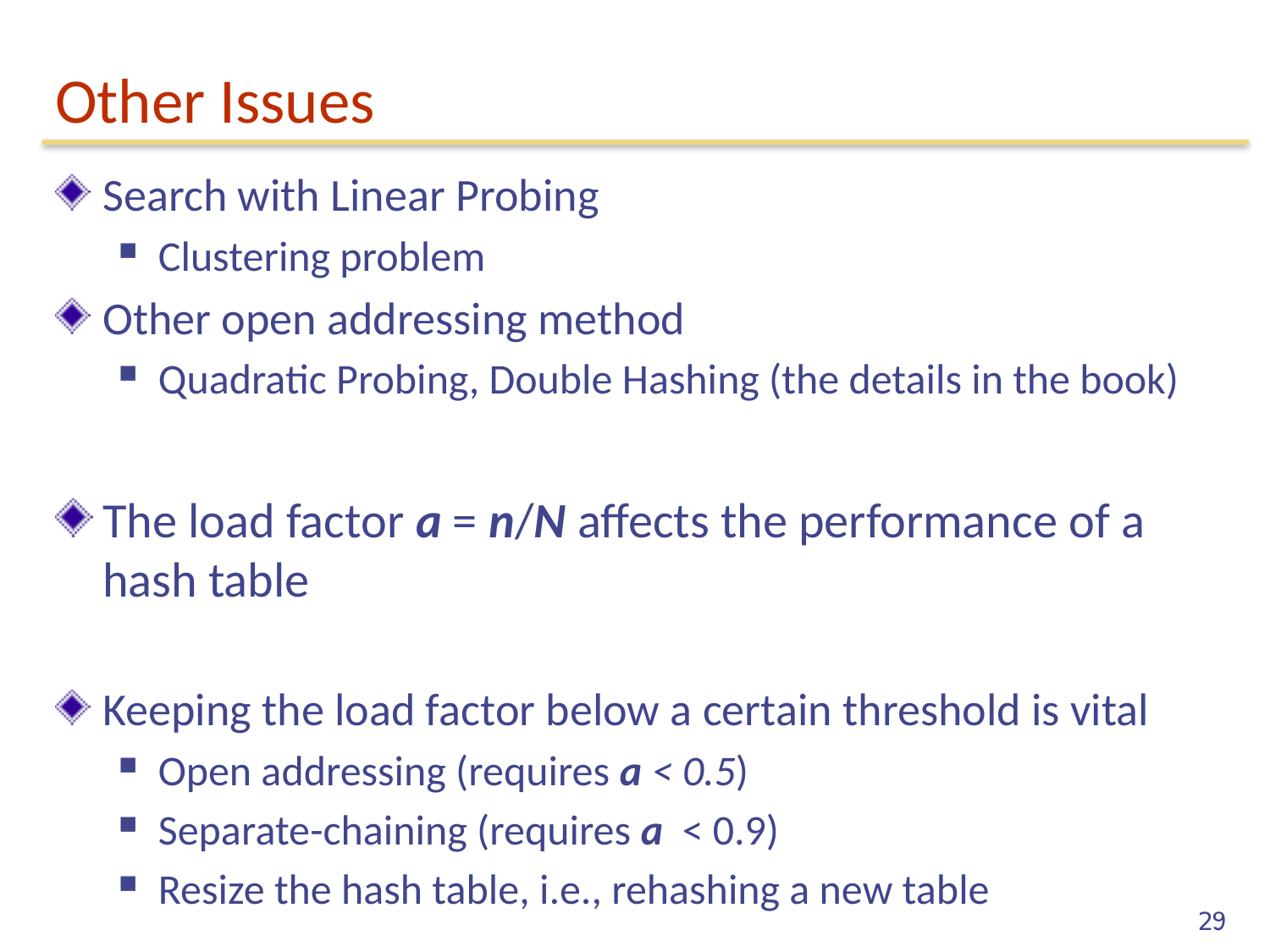

# Other Issues
Search with Linear Probing
Clustering problem
Other open addressing method
Quadratic Probing, Double Hashing (the details in the book)

The load factor a = n/N affects the performance of a hash table

Keeping the load factor below a certain threshold is vital
Open addressing (requires a < 0.5)
Separate-chaining (requires a  < 0.9)
Resize the hash table, i.e., rehashing a new table
29